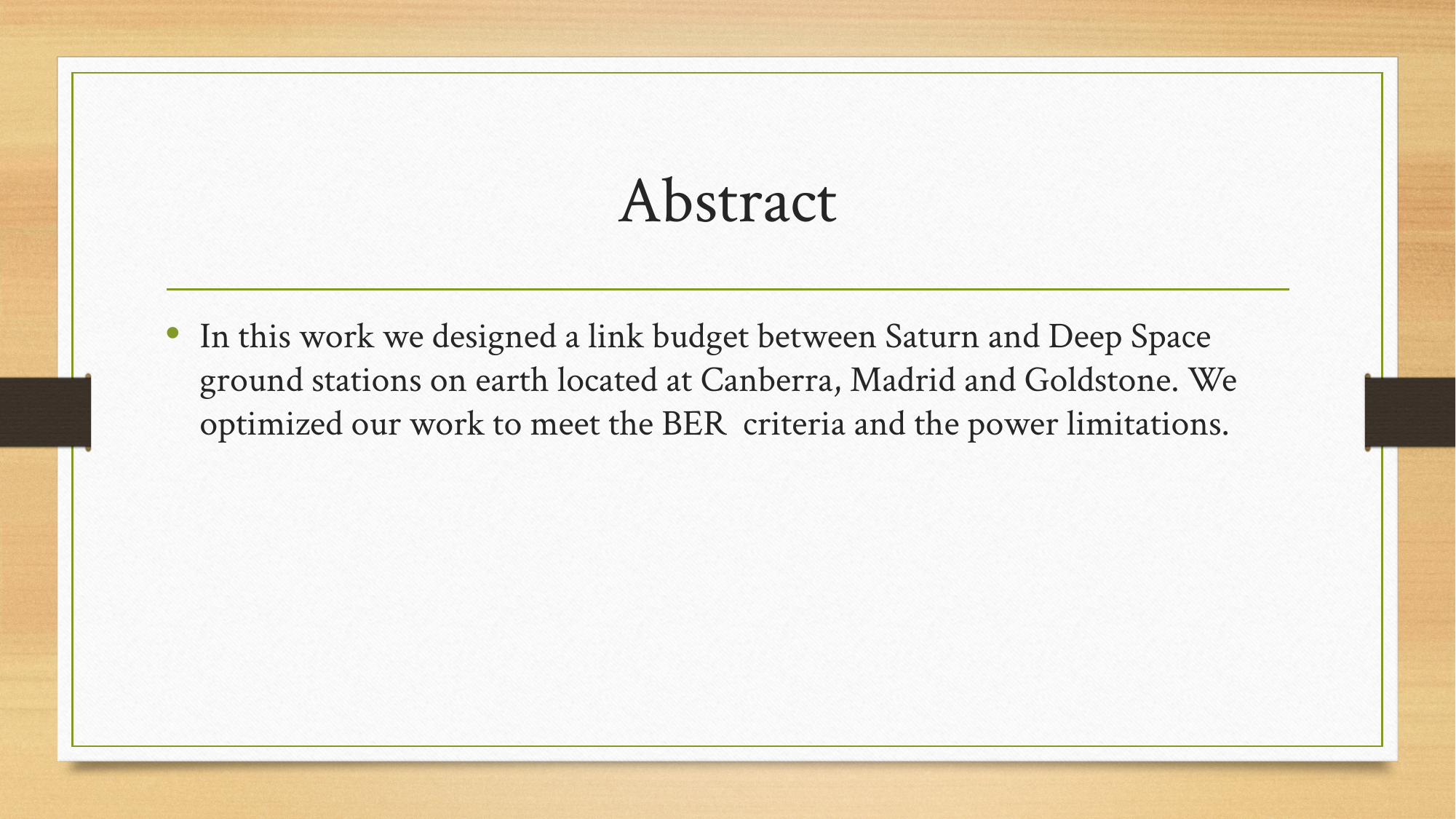

# Abstract
In this work we designed a link budget between Saturn and Deep Space ground stations on earth located at Canberra, Madrid and Goldstone. We optimized our work to meet the BER  criteria and the power limitations.